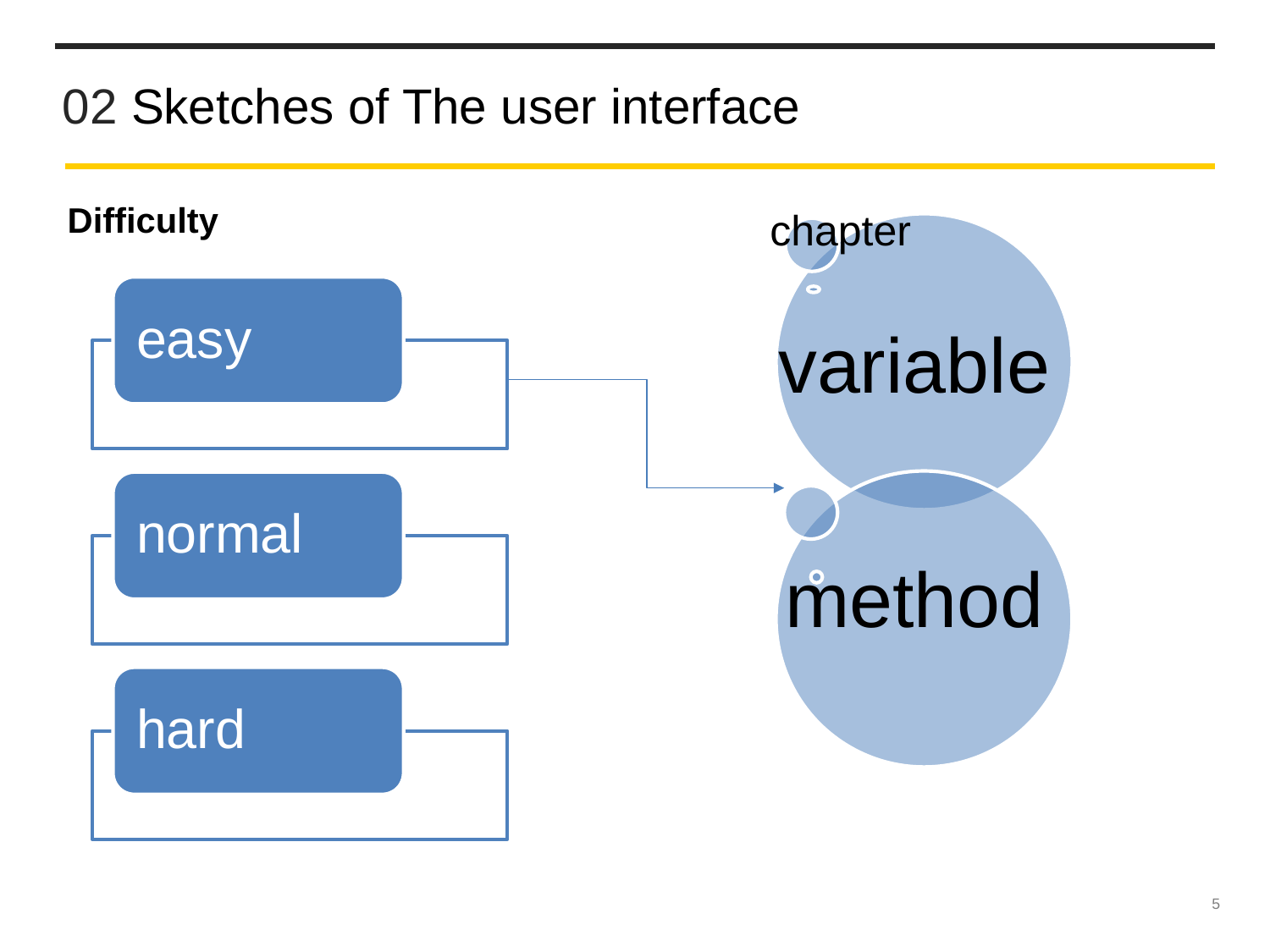

02 Sketches of The user interface
Difficulty
chapter

variable

method
easy
normal
hard